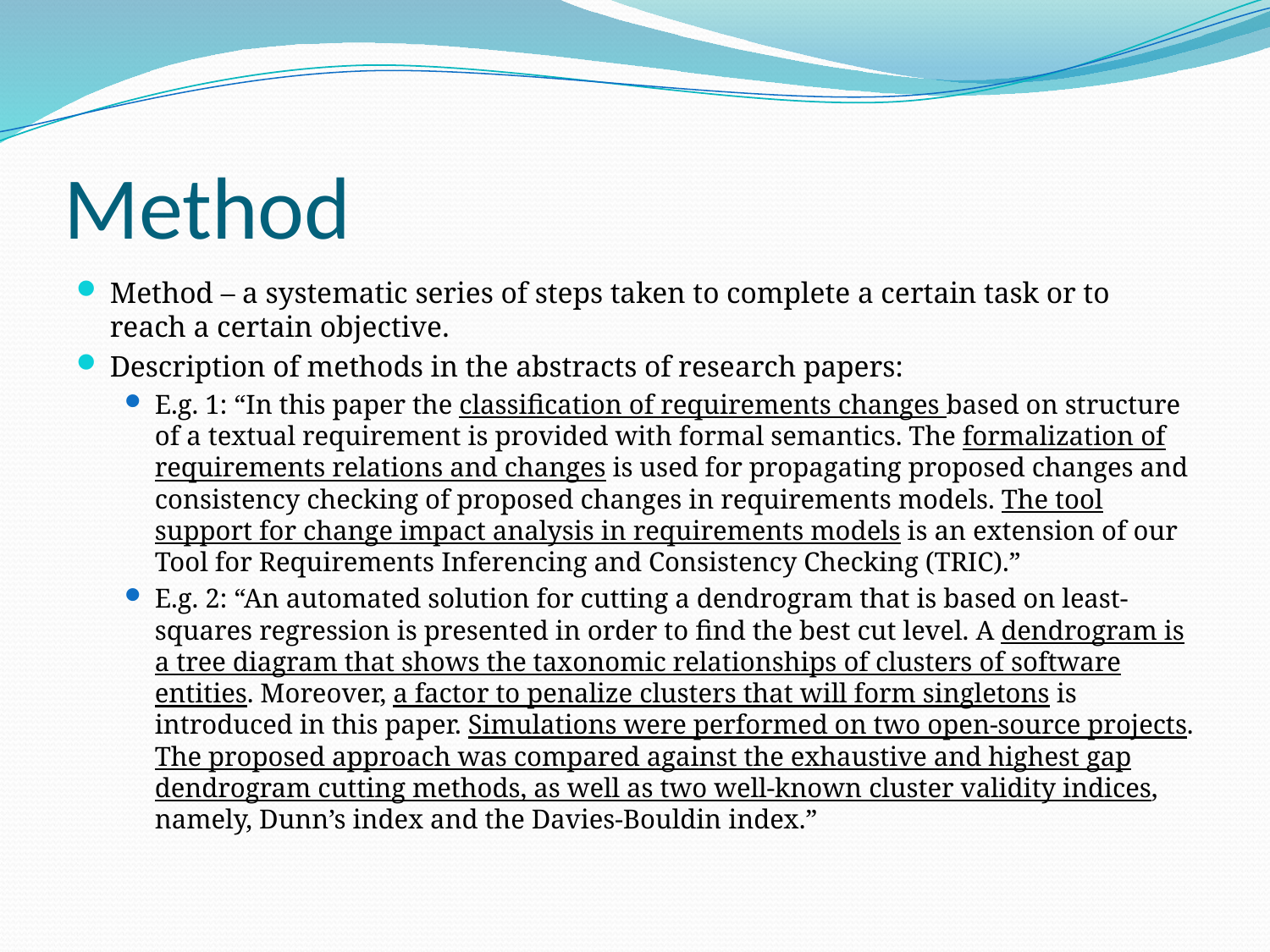

# Method
Method – a systematic series of steps taken to complete a certain task or to reach a certain objective.
Description of methods in the abstracts of research papers:
E.g. 1: “In this paper the classification of requirements changes based on structure of a textual requirement is provided with formal semantics. The formalization of requirements relations and changes is used for propagating proposed changes and consistency checking of proposed changes in requirements models. The tool support for change impact analysis in requirements models is an extension of our Tool for Requirements Inferencing and Consistency Checking (TRIC).”
E.g. 2: “An automated solution for cutting a dendrogram that is based on least-squares regression is presented in order to find the best cut level. A dendrogram is a tree diagram that shows the taxonomic relationships of clusters of software entities. Moreover, a factor to penalize clusters that will form singletons is introduced in this paper. Simulations were performed on two open-source projects. The proposed approach was compared against the exhaustive and highest gap dendrogram cutting methods, as well as two well-known cluster validity indices, namely, Dunn’s index and the Davies-Bouldin index.”